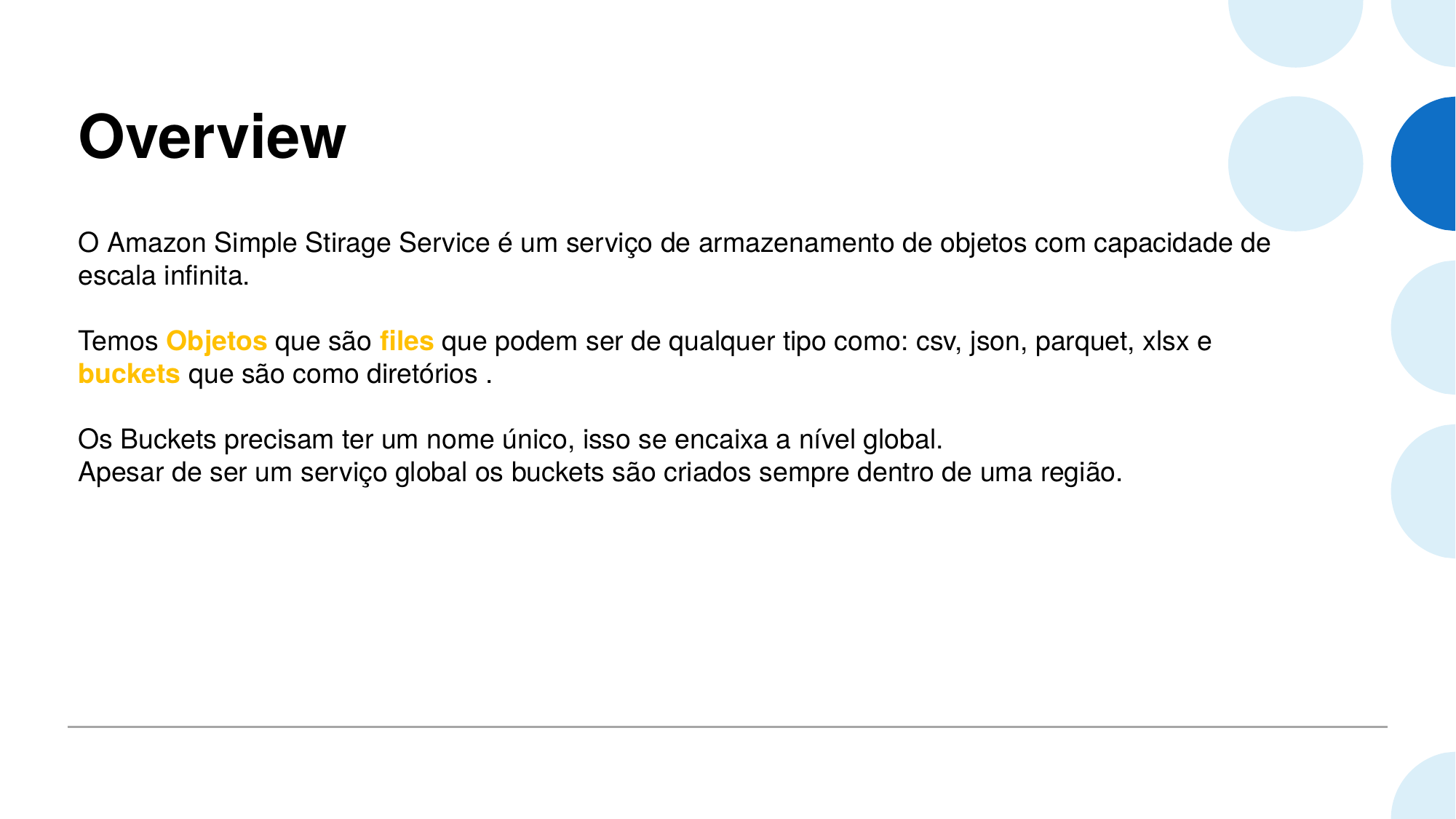

# Overview
O Amazon Simple Stirage Service é um serviço de armazenamento de objetos com capacidade de escala infinita.

Temos Objetos que são files que podem ser de qualquer tipo como: csv, json, parquet, xlsx e buckets que são como diretórios .

Os Buckets precisam ter um nome único, isso se encaixa a nível global.
Apesar de ser um serviço global os buckets são criados sempre dentro de uma região.